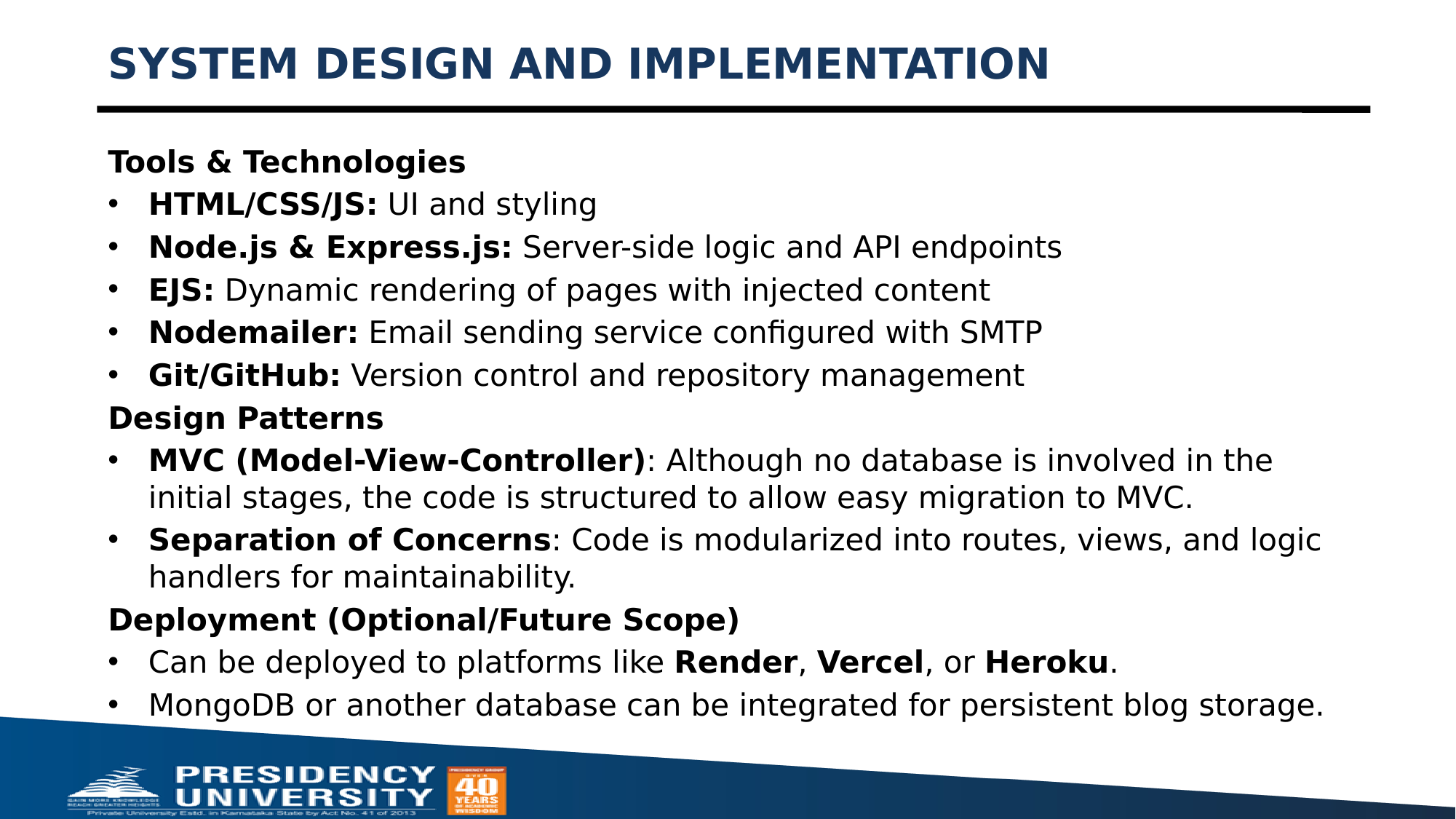

# SYSTEM DESIGN AND IMPLEMENTATION
Tools & Technologies
HTML/CSS/JS: UI and styling
Node.js & Express.js: Server-side logic and API endpoints
EJS: Dynamic rendering of pages with injected content
Nodemailer: Email sending service configured with SMTP
Git/GitHub: Version control and repository management
Design Patterns
MVC (Model-View-Controller): Although no database is involved in the initial stages, the code is structured to allow easy migration to MVC.
Separation of Concerns: Code is modularized into routes, views, and logic handlers for maintainability.
Deployment (Optional/Future Scope)
Can be deployed to platforms like Render, Vercel, or Heroku.
MongoDB or another database can be integrated for persistent blog storage.